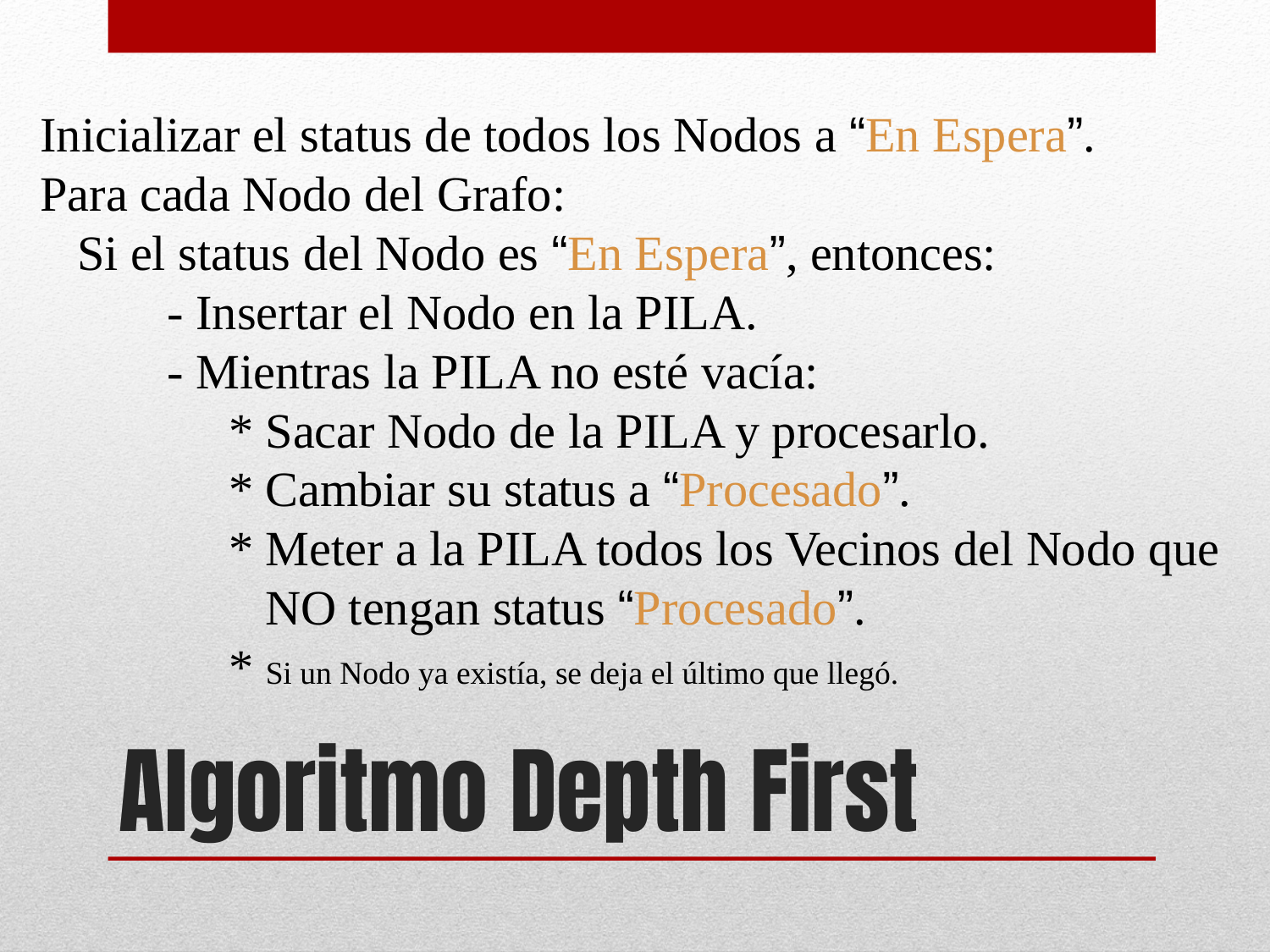

Inicializar el status de todos los Nodos a “En Espera”.
Para cada Nodo del Grafo:
   Si el status del Nodo es “En Espera”, entonces:
	- Insertar el Nodo en la PILA.
	- Mientras la PILA no esté vacía:
	     * Sacar Nodo de la PILA y procesarlo.
	     * Cambiar su status a “Procesado”.
	     * Meter a la PILA todos los Vecinos del Nodo que
	        NO tengan status “Procesado”.
	     * Si un Nodo ya existía, se deja el último que llegó.
# Algoritmo Depth First